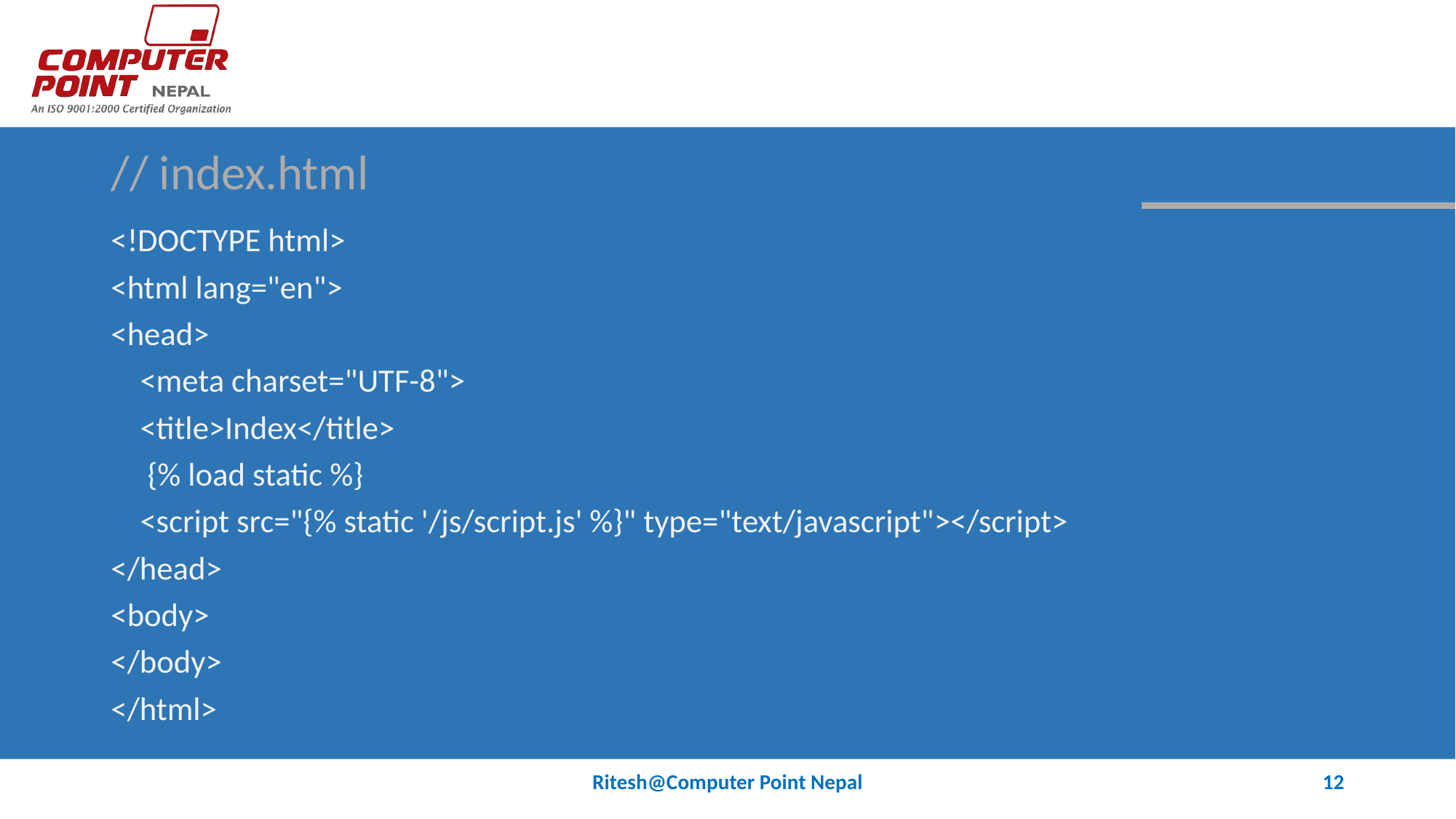

# // index.html
<!DOCTYPE html>
<html lang="en">
<head>
    <meta charset="UTF-8">
    <title>Index</title>
     {% load static %}
    <script src="{% static '/js/script.js' %}" type="text/javascript"></script>
</head>
<body>
</body>
</html>

Ritesh@Computer Point Nepal

12